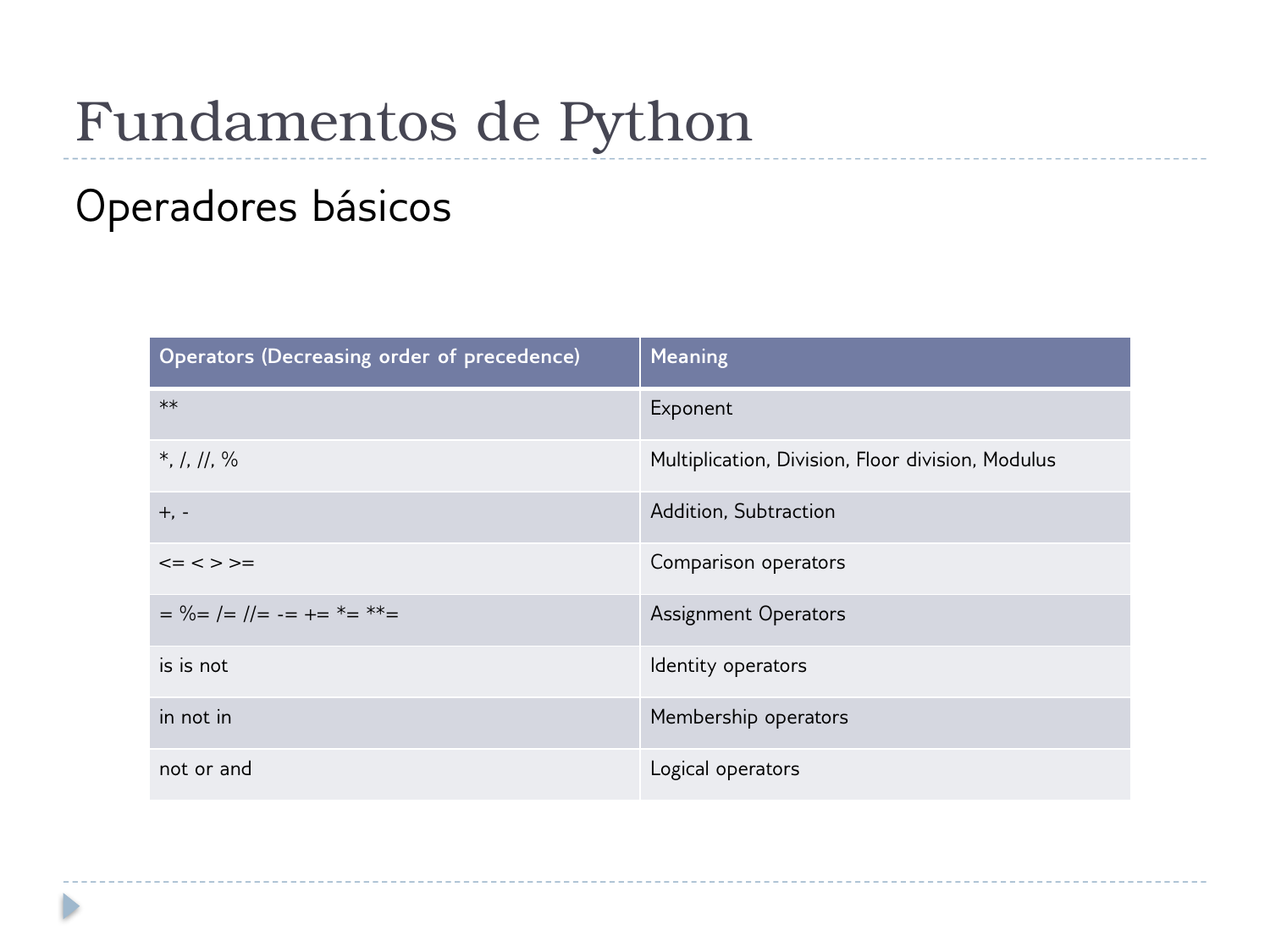

# Fundamentos de Python
Operadores básicos

| Operators (Decreasing order of precedence) | Meaning |
| --- | --- |
| \*\* | Exponent |
| \*, /, //, % | Multiplication, Division, Floor division, Modulus |
| +, - | Addition, Subtraction |
| <= < > >= | Comparison operators |
| = %= /= //= -= += \*= \*\*= | Assignment Operators |
| is is not | Identity operators |
| in not in | Membership operators |
| not or and | Logical operators |